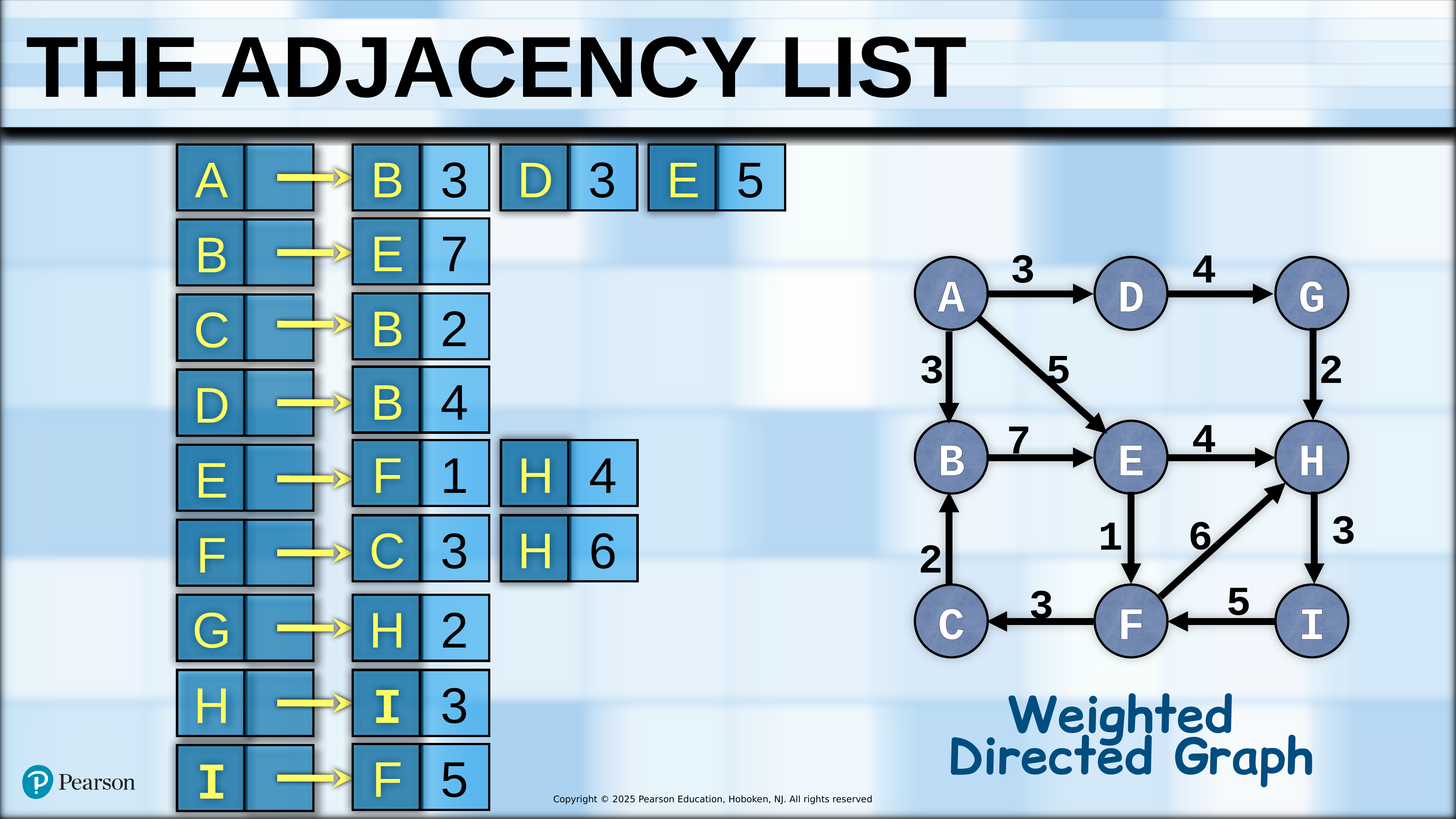

# The Adjacency List
A

B
3
D
3
E
5

E
7
B

3
4

A
D
G
B
2

C

3
5
2
B
4
D

4
7
B
E
H
F
1
H
4
E

3
6
1
C
3
H
6
F

2

5
3
C
F
I
G

H
2

H

I
3
Weighted
Directed Graph

F
5
I